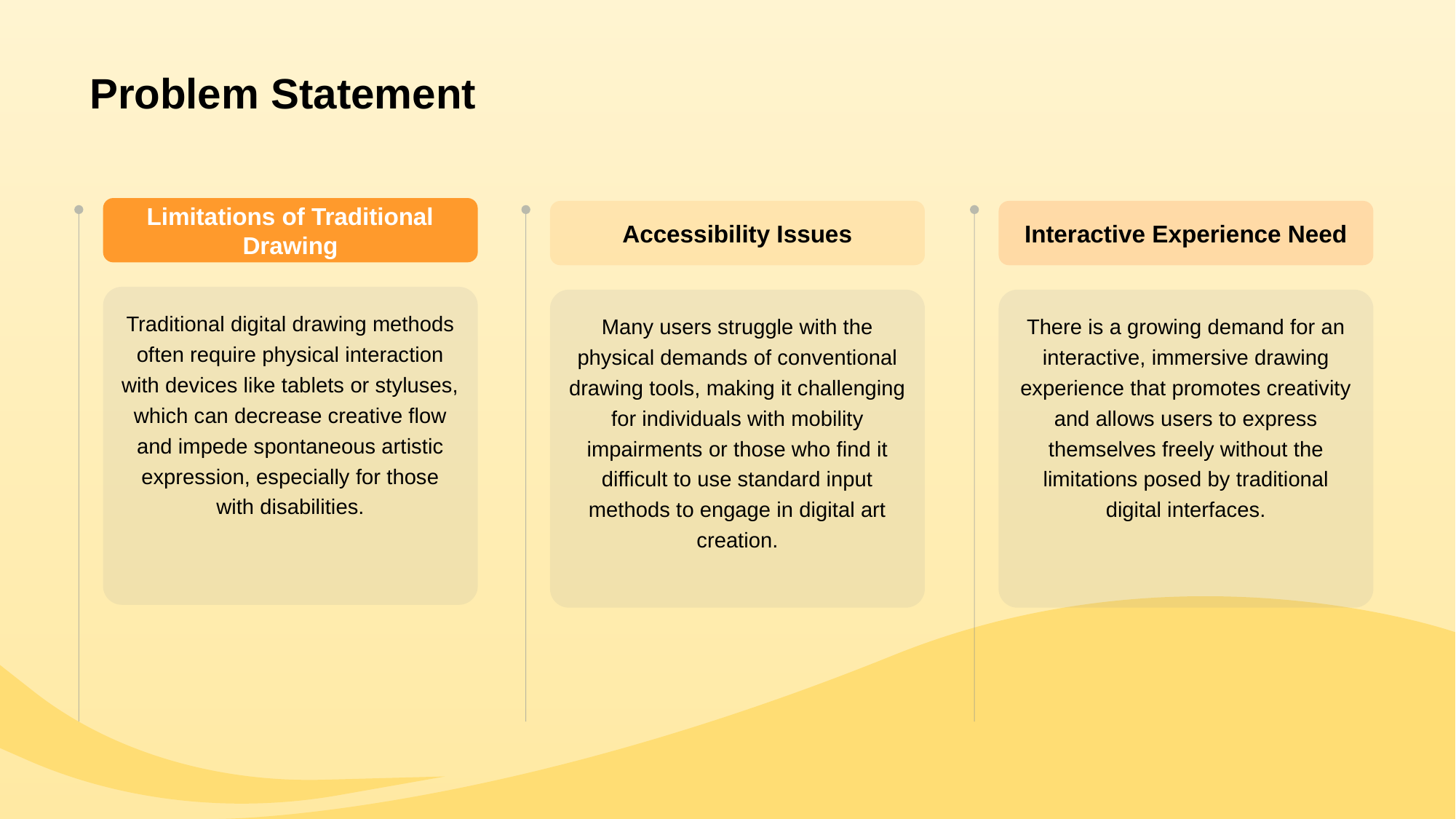

# Problem Statement
Limitations of Traditional Drawing
Accessibility Issues
Interactive Experience Need
Traditional digital drawing methods often require physical interaction with devices like tablets or styluses, which can decrease creative flow and impede spontaneous artistic expression, especially for those with disabilities.
Many users struggle with the physical demands of conventional drawing tools, making it challenging for individuals with mobility impairments or those who find it difficult to use standard input methods to engage in digital art creation.
There is a growing demand for an interactive, immersive drawing experience that promotes creativity and allows users to express themselves freely without the limitations posed by traditional digital interfaces.